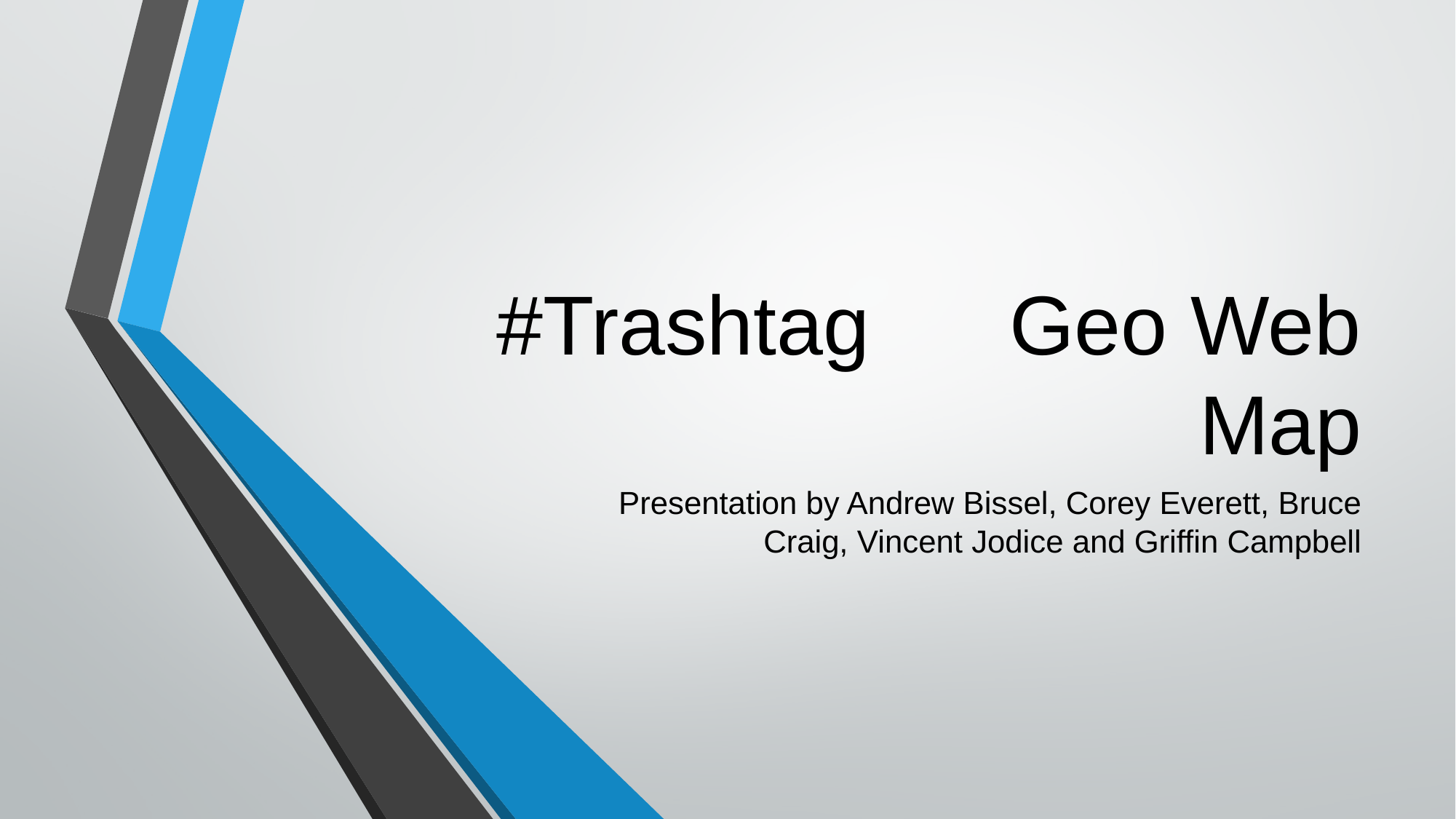

# #Trashtag      Geo Web Map
Presentation by Andrew Bissel, Corey Everett, Bruce Craig, Vincent Jodice and Griffin Campbell